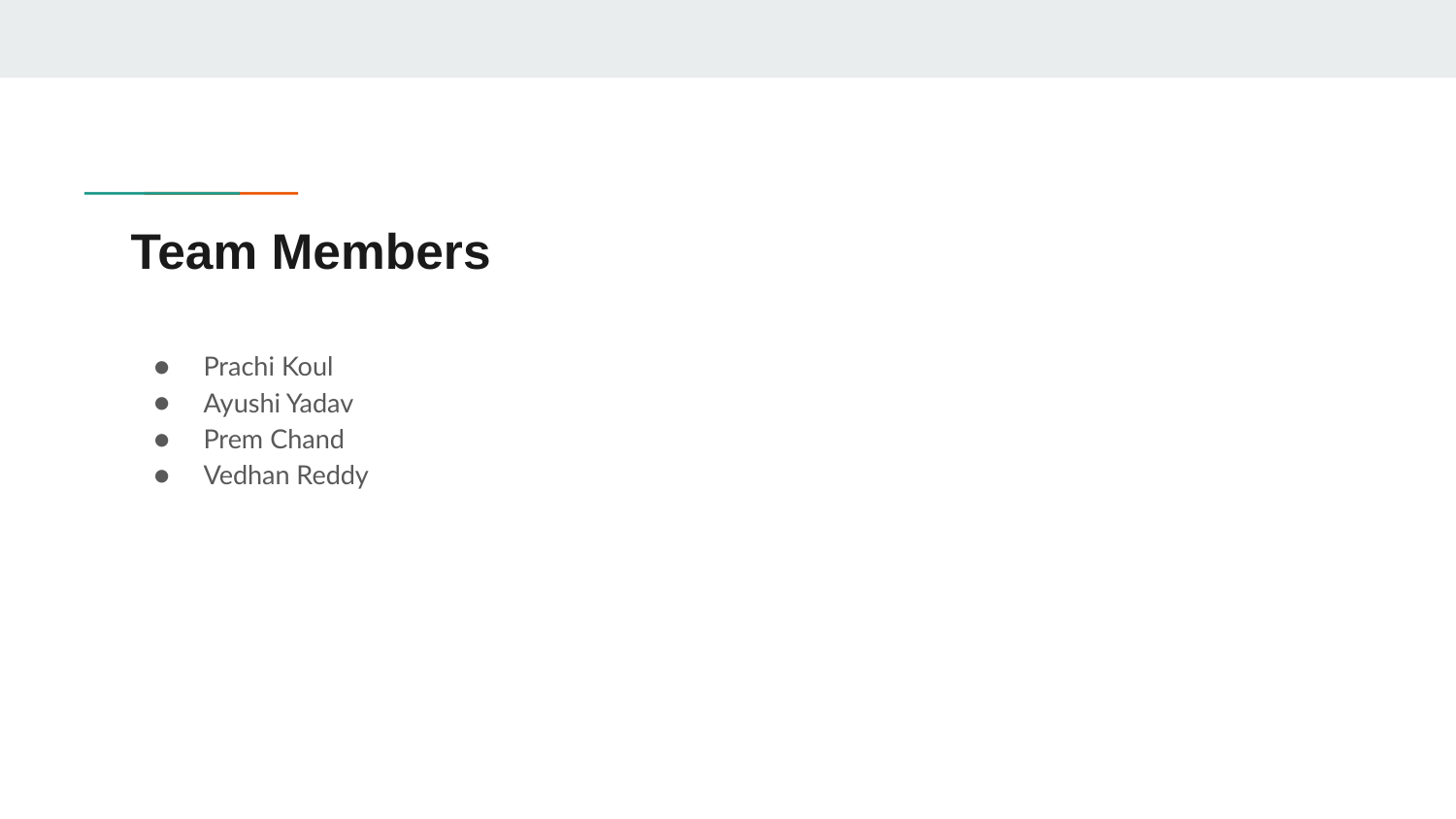

# Team Members
Prachi Koul
Ayushi Yadav
Prem Chand
Vedhan Reddy